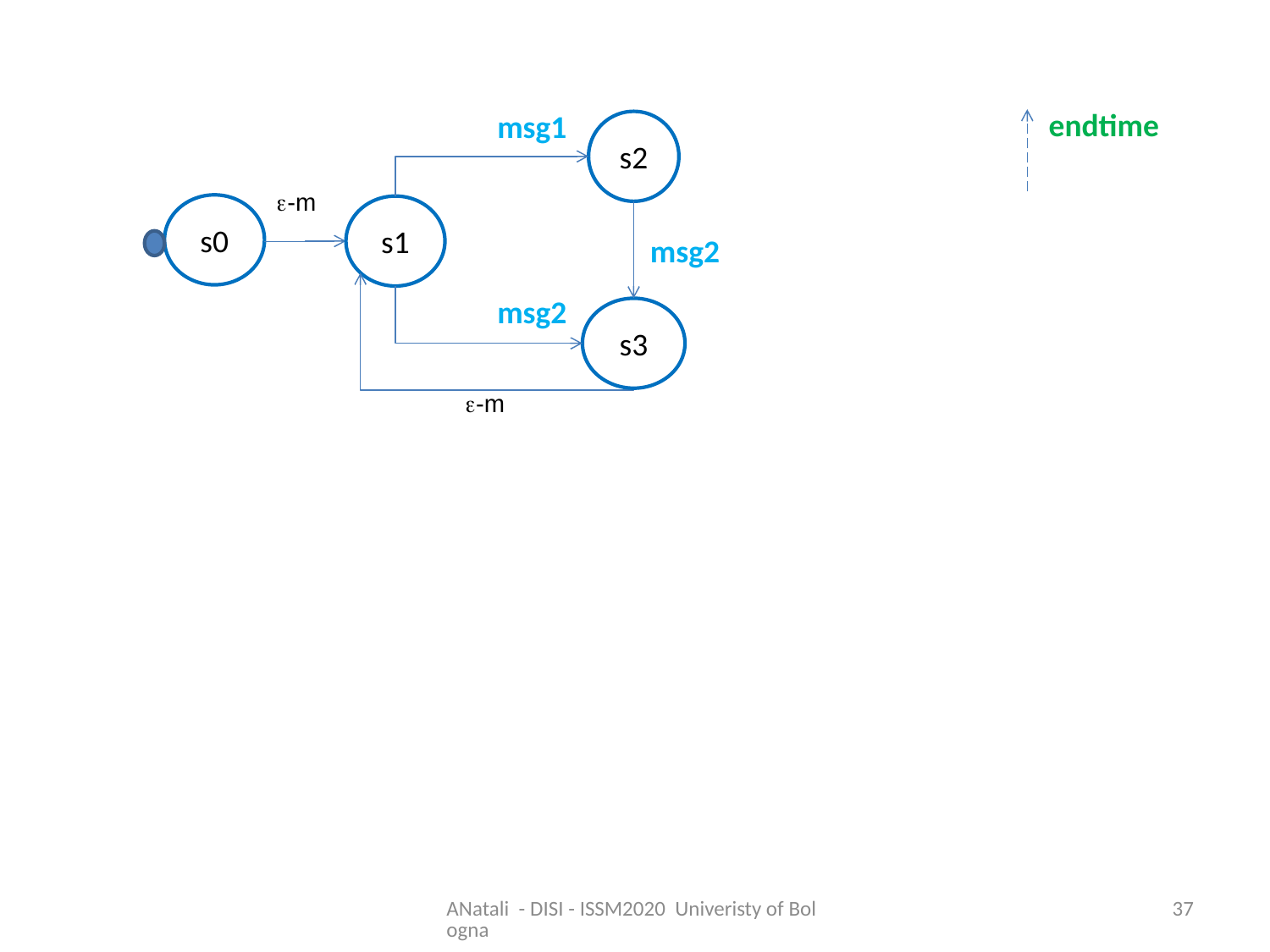

endtime
msg1
s2
ε-m
s0
s1
msg2

msg2
s3
ε-m
ANatali  - DISI - ISSM2020  Univeristy of Bologna
37